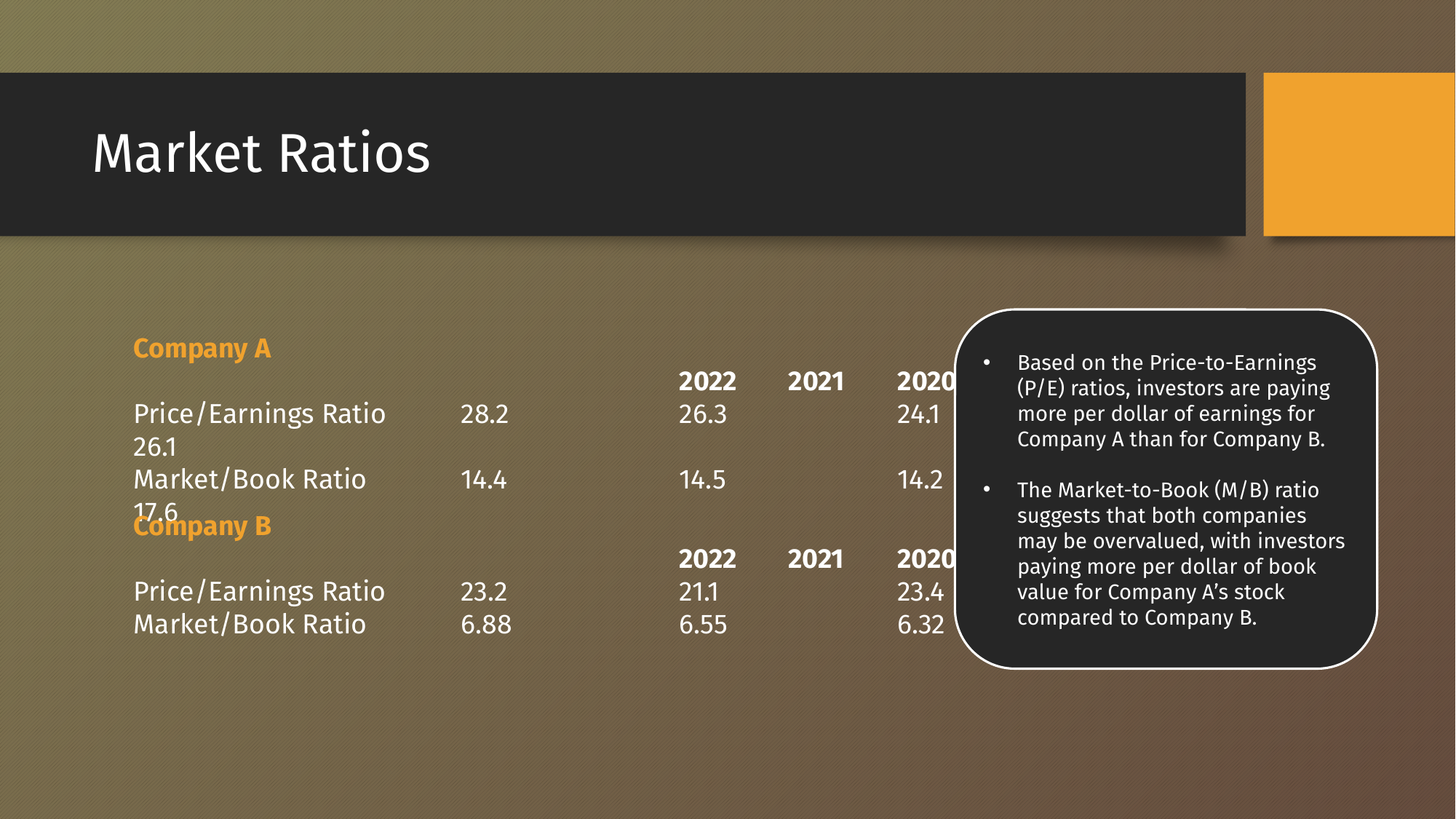

# Market Ratios
Based on the Price-to-Earnings (P/E) ratios, investors are paying more per dollar of earnings for Company A than for Company B.

The Market-to-Book (M/B) ratio suggests that both companies may be overvalued, with investors paying more per dollar of book value for Company A’s stock compared to Company B.
Company A
					2022	2021	2020	2019
Price/Earnings Ratio	28.2		26.3		24.1		26.1
Market/Book Ratio	14.4		14.5		14.2		17.6
Company B
					2022	2021	2020	2019
Price/Earnings Ratio 	23.2		21.1		23.4		25.9
Market/Book Ratio	6.88		6.55		6.32		5.71